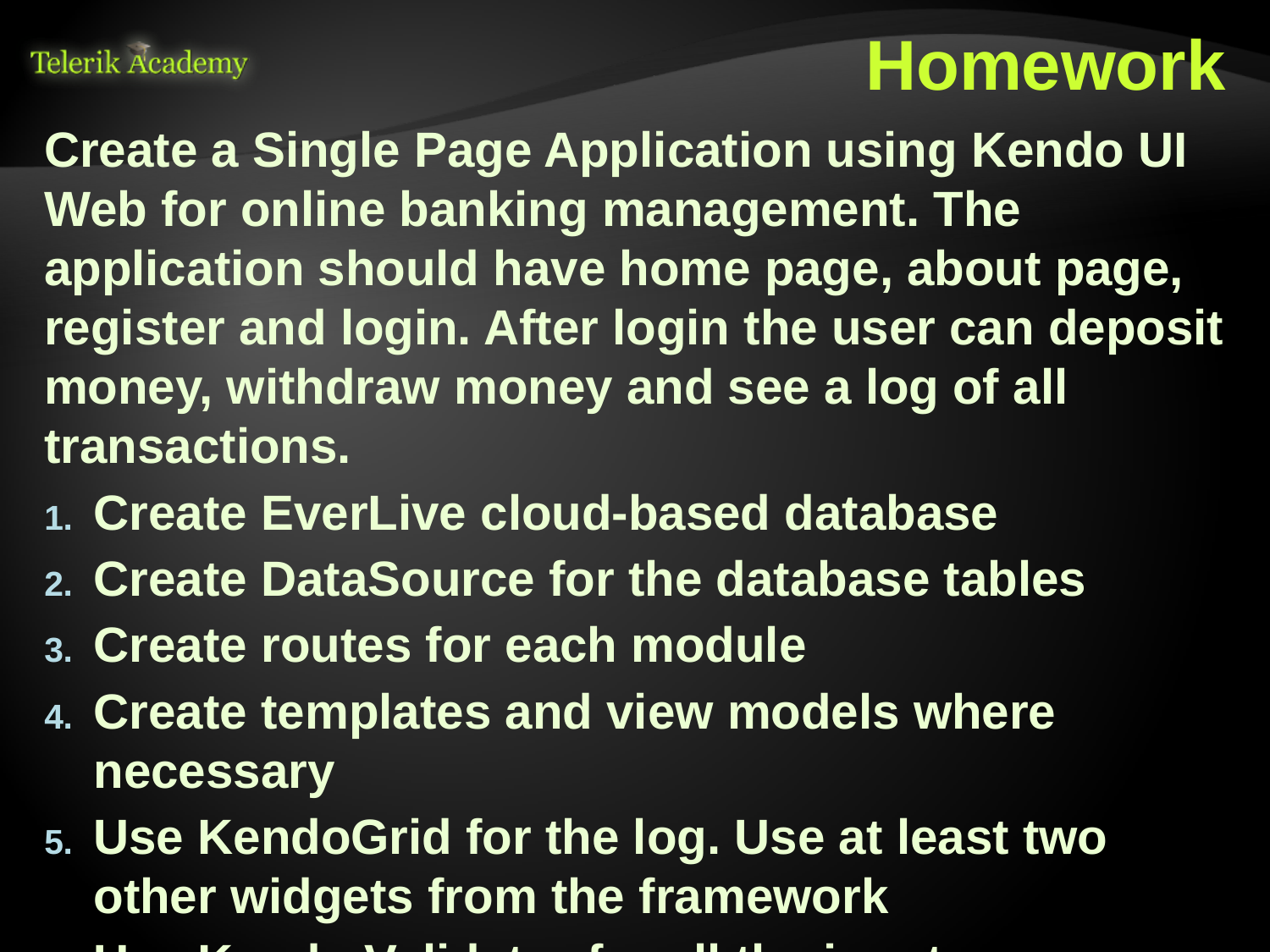

# Homework
Create a Single Page Application using Kendo UI Web for online banking management. The application should have home page, about page, register and login. After login the user can deposit money, withdraw money and see a log of all transactions.
Create EverLive cloud-based database
Create DataSource for the database tables
Create routes for each module
Create templates and view models where necessary
Use KendoGrid for the log. Use at least two other widgets from the framework
Use Kendo Validator for all the inputs